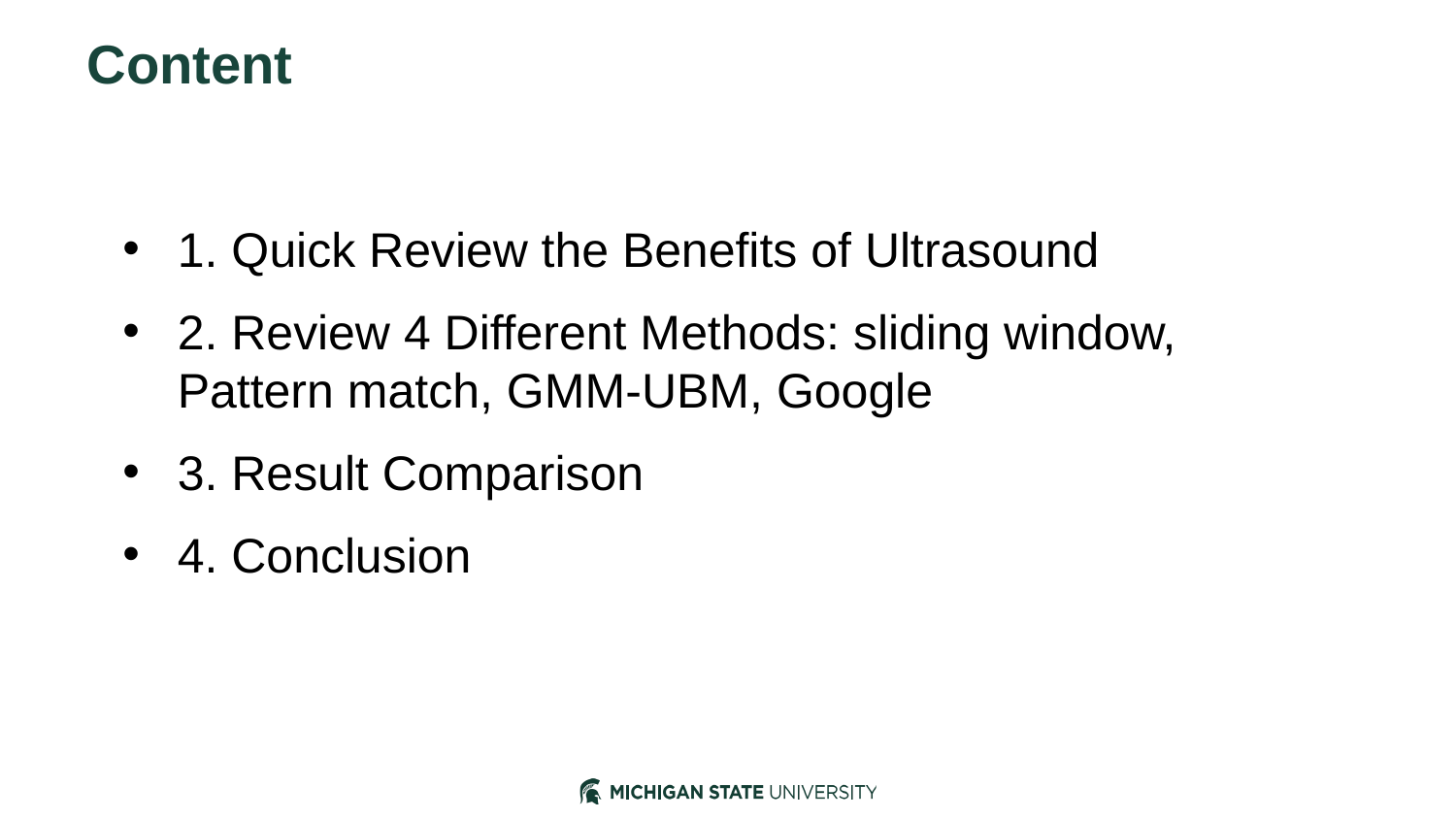

# Content
1. Quick Review the Benefits of Ultrasound
2. Review 4 Different Methods: sliding window, Pattern match, GMM-UBM, Google
3. Result Comparison
4. Conclusion